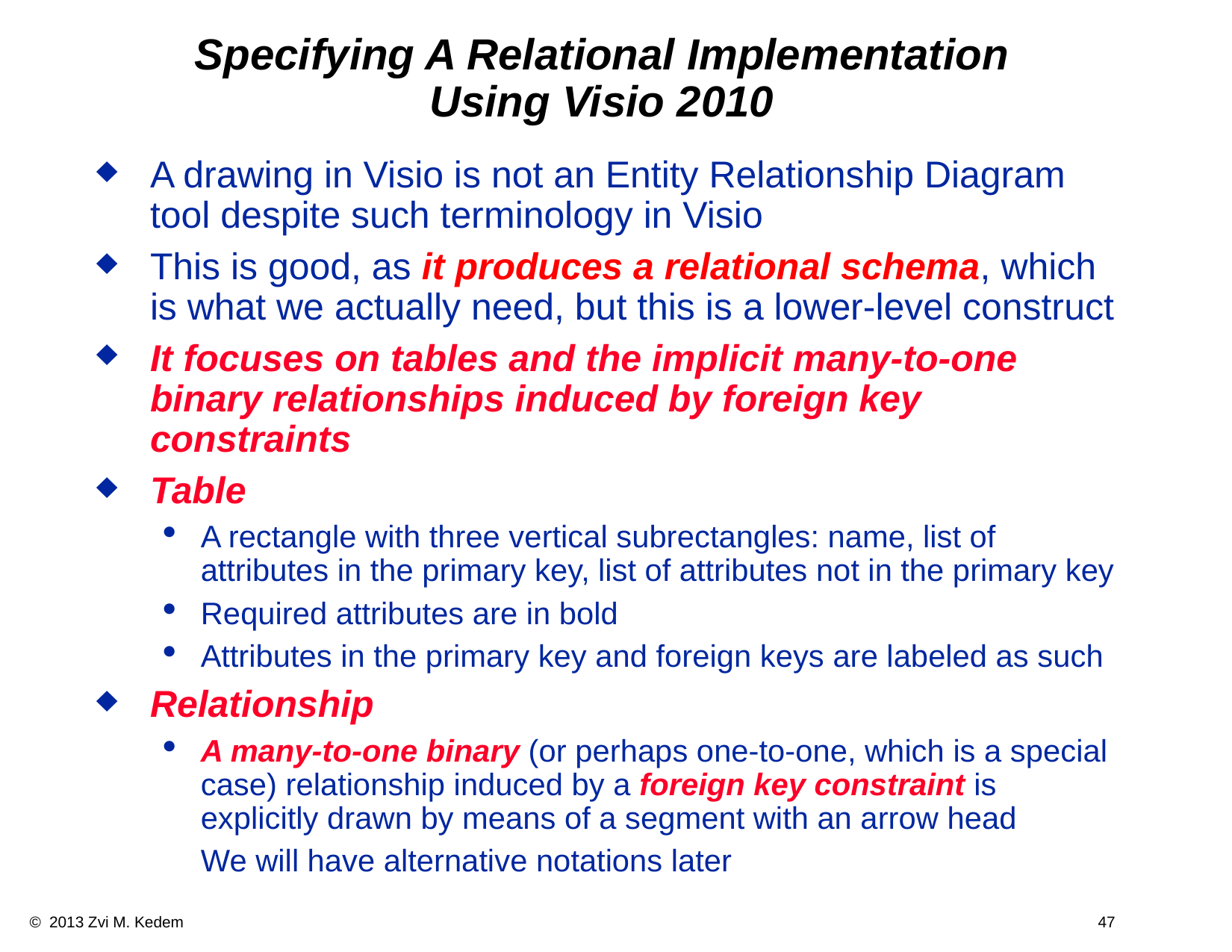

# Specifying A Relational Implementation Using Visio 2010
A drawing in Visio is not an Entity Relationship Diagram tool despite such terminology in Visio
This is good, as it produces a relational schema, which is what we actually need, but this is a lower-level construct
It focuses on tables and the implicit many-to-one binary relationships induced by foreign key constraints
Table
A rectangle with three vertical subrectangles: name, list of attributes in the primary key, list of attributes not in the primary key
Required attributes are in bold
Attributes in the primary key and foreign keys are labeled as such
Relationship
A many-to-one binary (or perhaps one-to-one, which is a special case) relationship induced by a foreign key constraint is explicitly drawn by means of a segment with an arrow head
	We will have alternative notations later